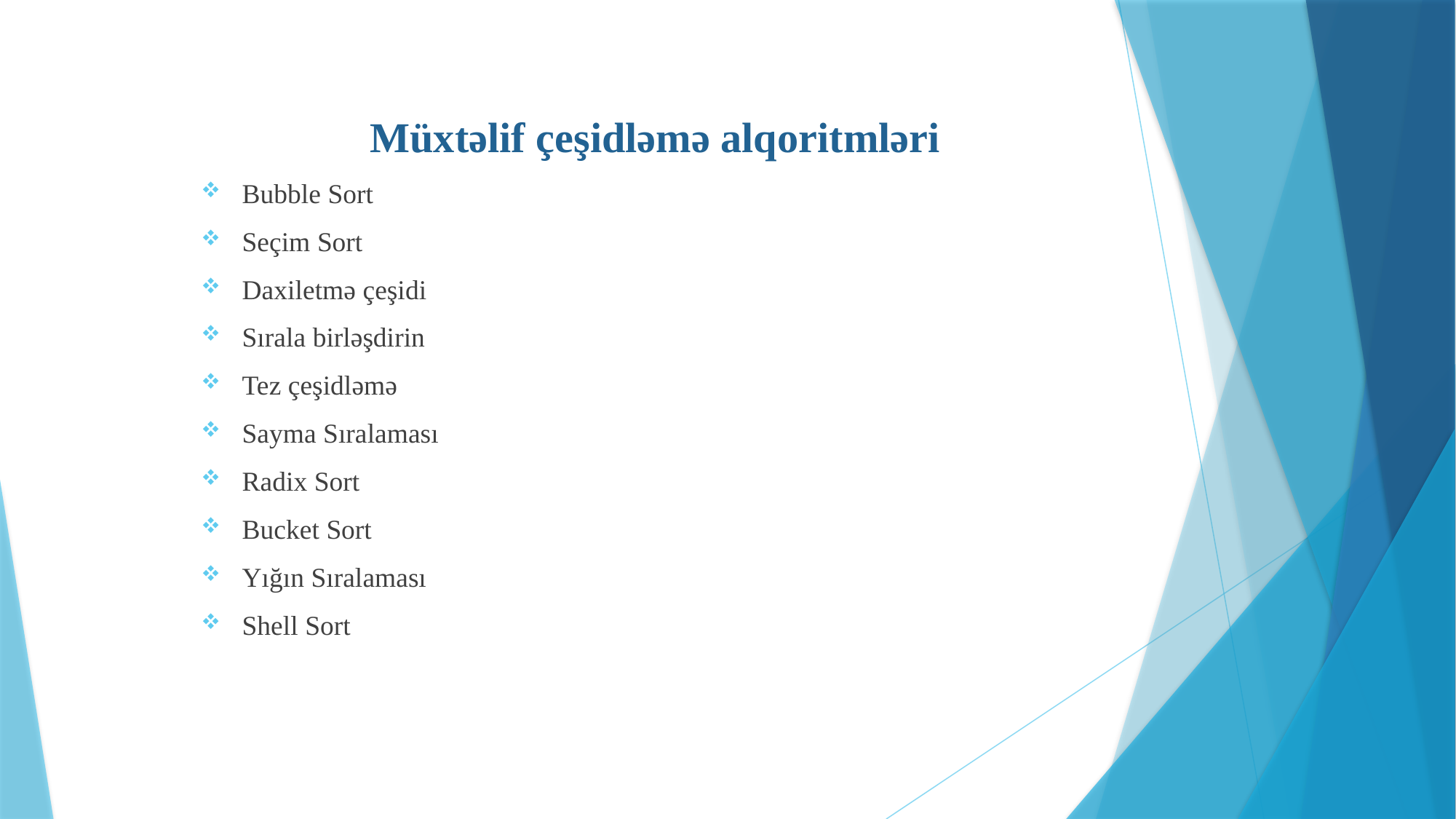

Müxtəlif çeşidləmə alqoritmləri
Bubble Sort
Seçim Sort
Daxiletmə çeşidi
Sırala birləşdirin
Tez çeşidləmə
Sayma Sıralaması
Radix Sort
Bucket Sort
Yığın Sıralaması
Shell Sort